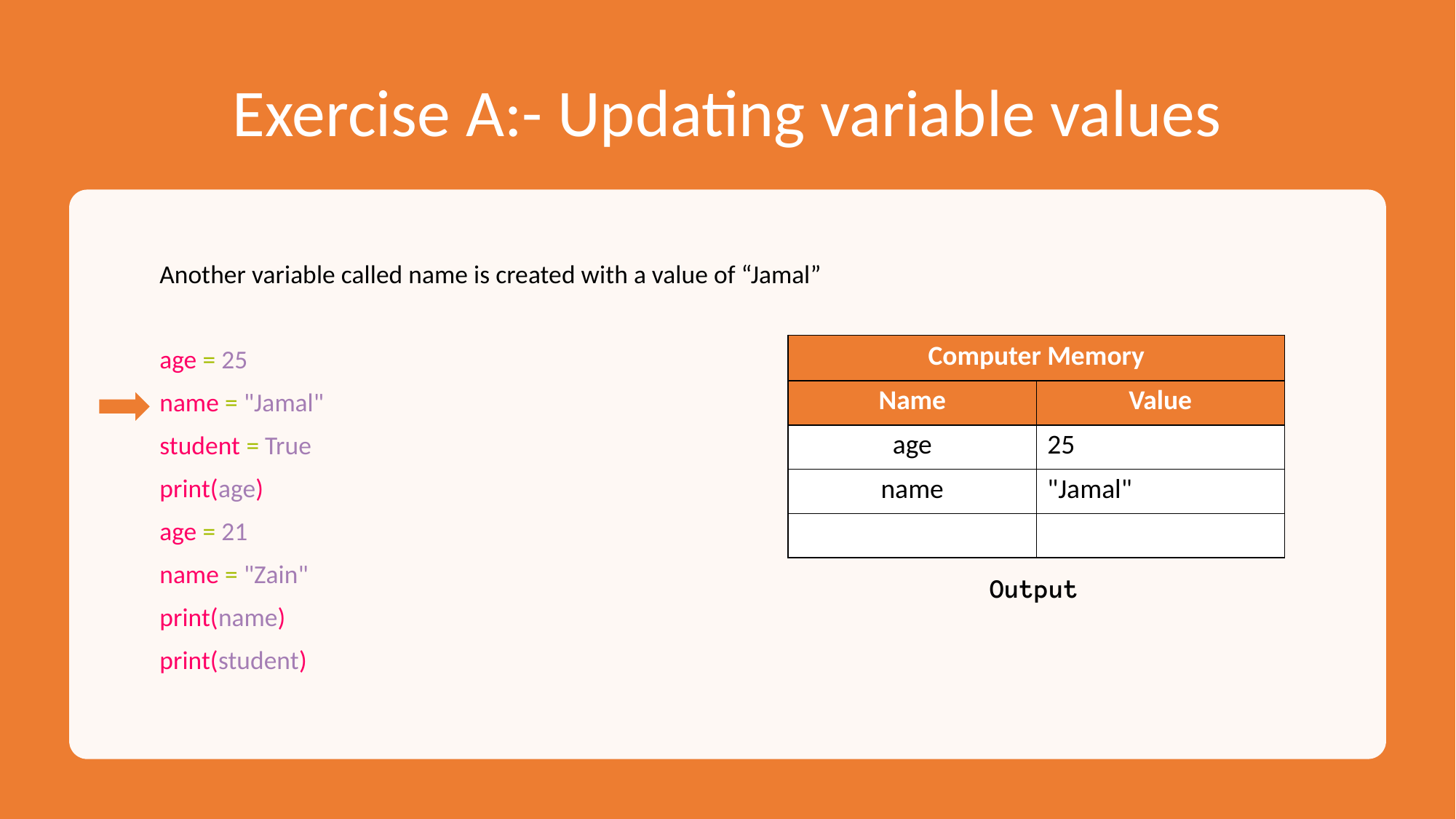

# Exercise A:- Updating variable values

Another variable called name is created with a value of “Jamal”

age = 25
name = "Jamal"
student = True
print(age)
age = 21
name = "Zain"
print(name)
print(student)

| Computer Memory |  |
| --- | --- |
| Name | Value |
| age | 25 |
| name | "Jamal" |
|  |  |

Output